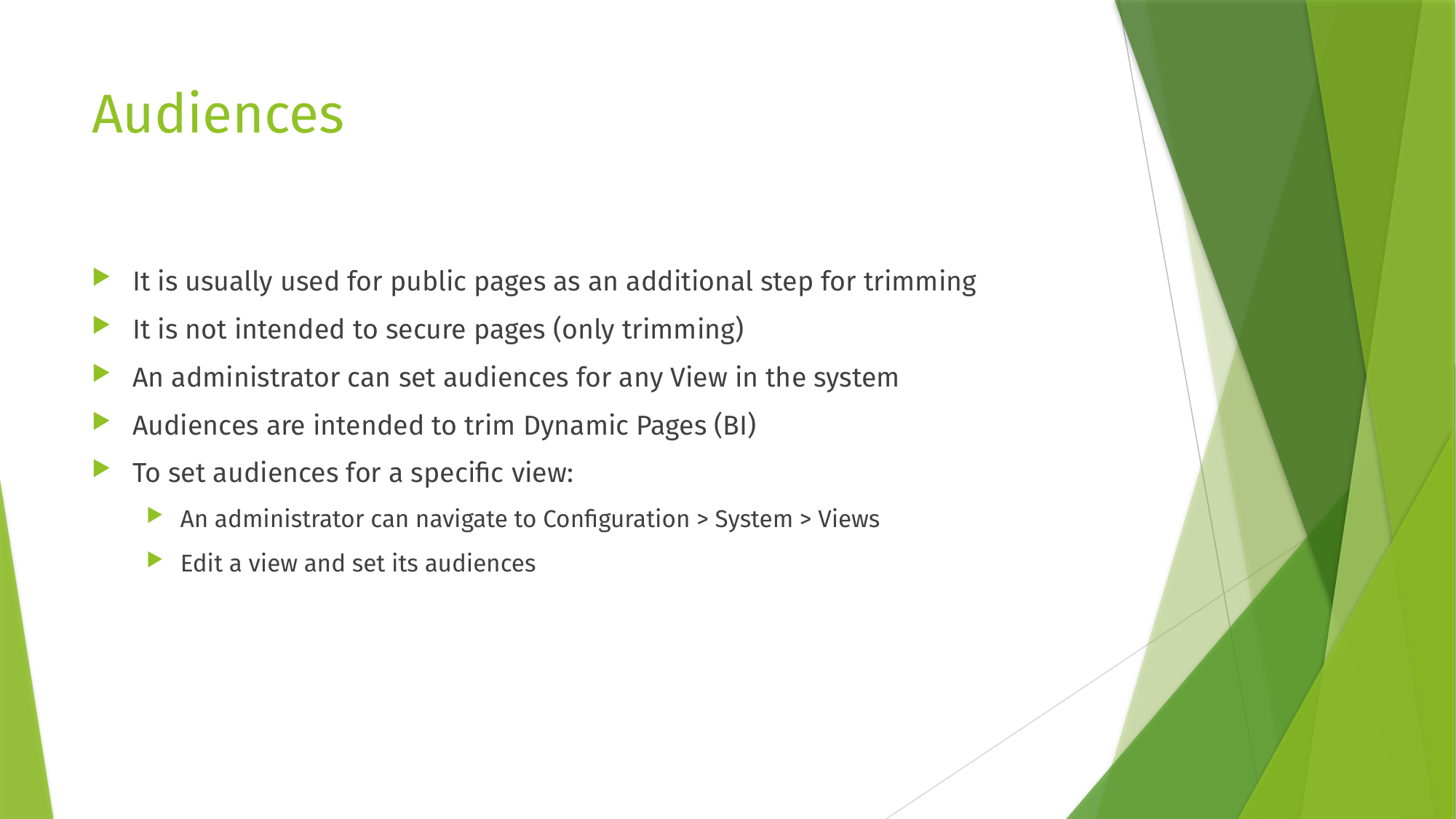

# Audiences
It is usually used for public pages as an additional step for trimming
It is not intended to secure pages (only trimming)
An administrator can set audiences for any View in the system
Audiences are intended to trim Dynamic Pages (BI)
To set audiences for a specific view:
An administrator can navigate to Configuration > System > Views
Edit a view and set its audiences